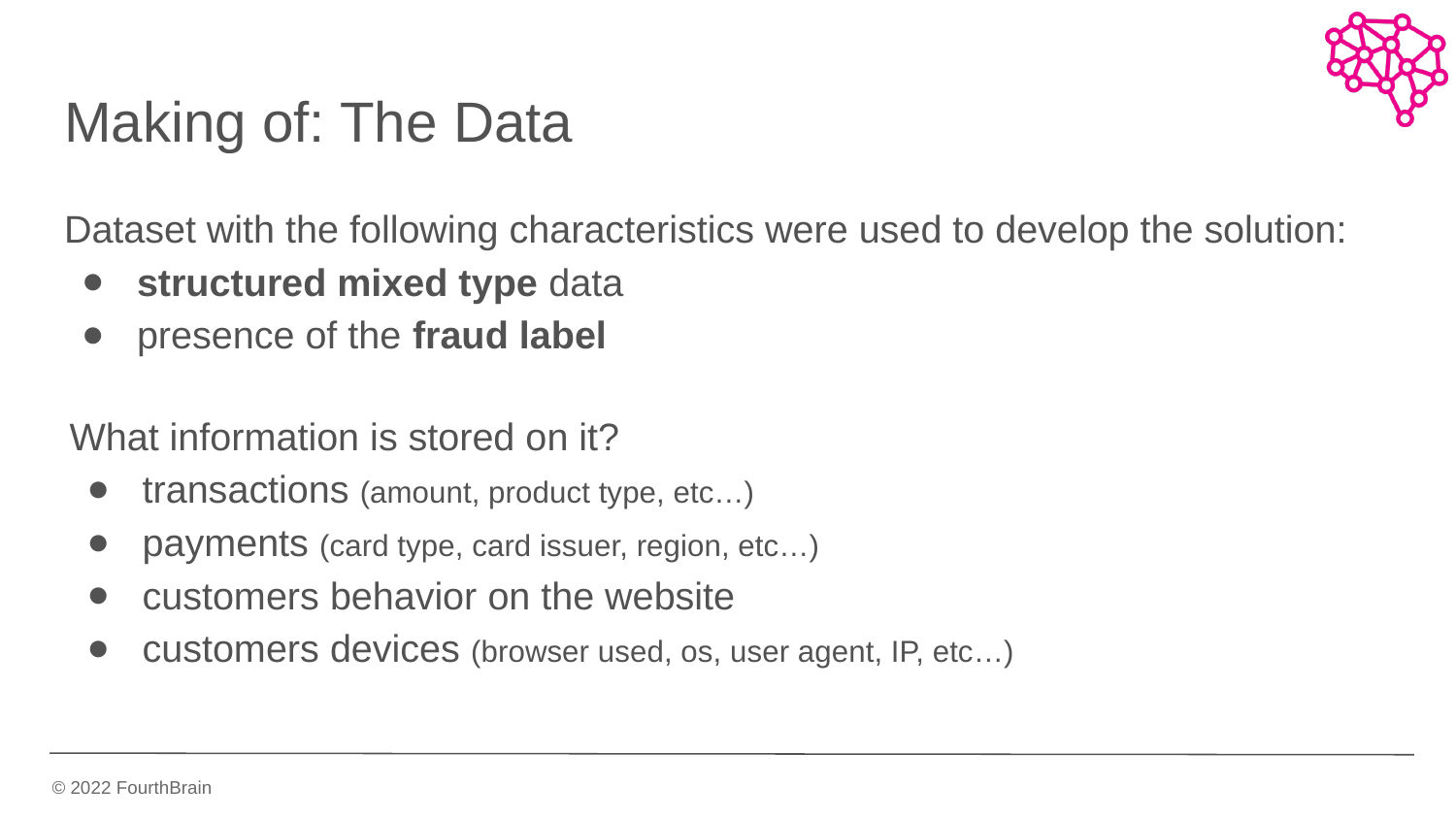

# Making of: The Data
Dataset with the following characteristics were used to develop the solution:
structured mixed type data
presence of the fraud label

What information is stored on it?
transactions (amount, product type, etc…)
payments (card type, card issuer, region, etc…)
customers behavior on the website
customers devices (browser used, os, user agent, IP, etc…)